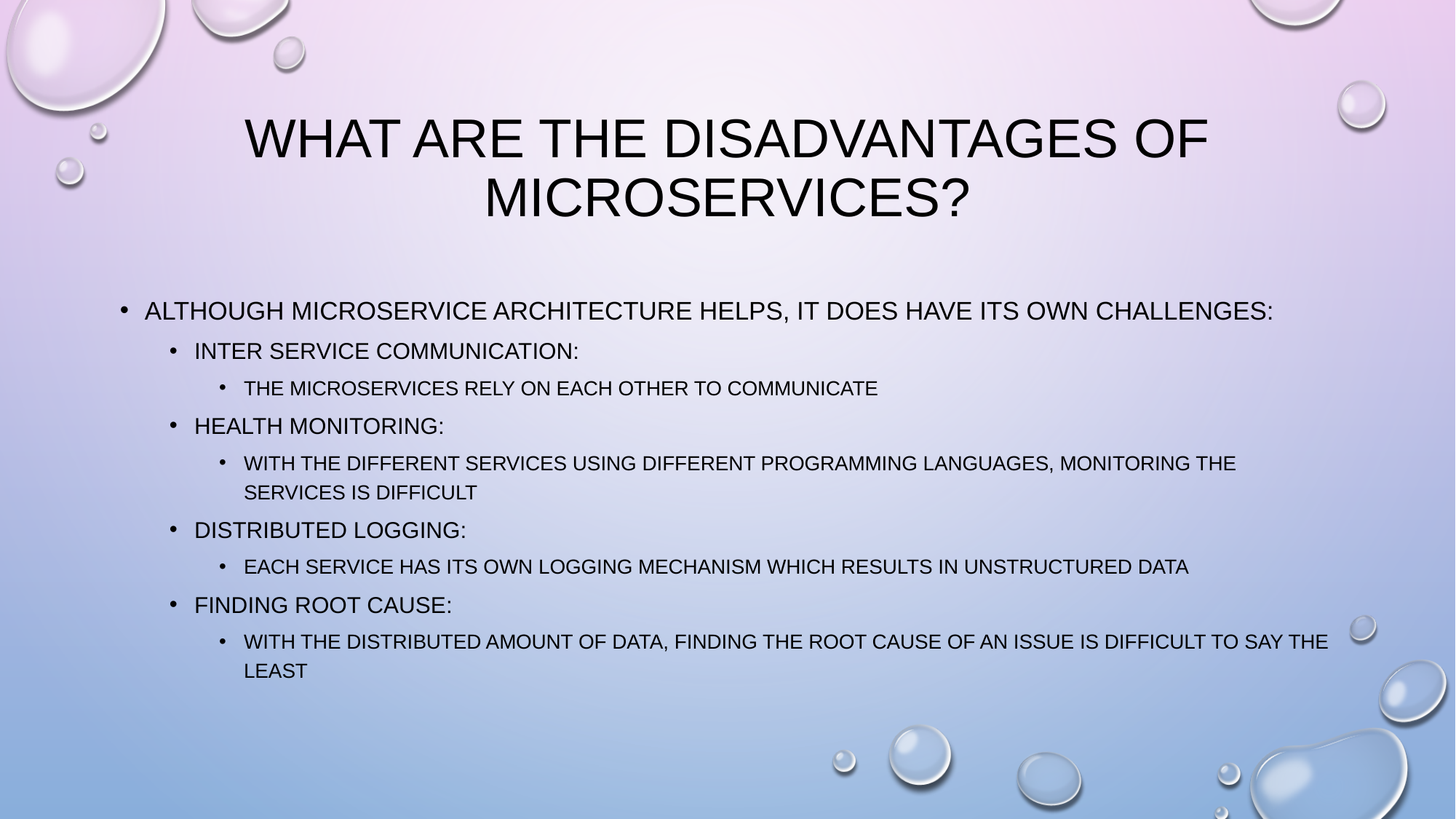

# What are the disadvantages of microservices?
Although Microservice architecture helps, it does have its own challenges:
Inter service communication:
the microservices rely on each other to communicate
Health monitoring:
with the different services using different programming languages, monitoring the services is difficult
Distributed logging:
Each service has its own logging mechanism which results in unstructured data
Finding root cause:
With the distributed amount of data, finding the root cause of an issue is difficult to say the least